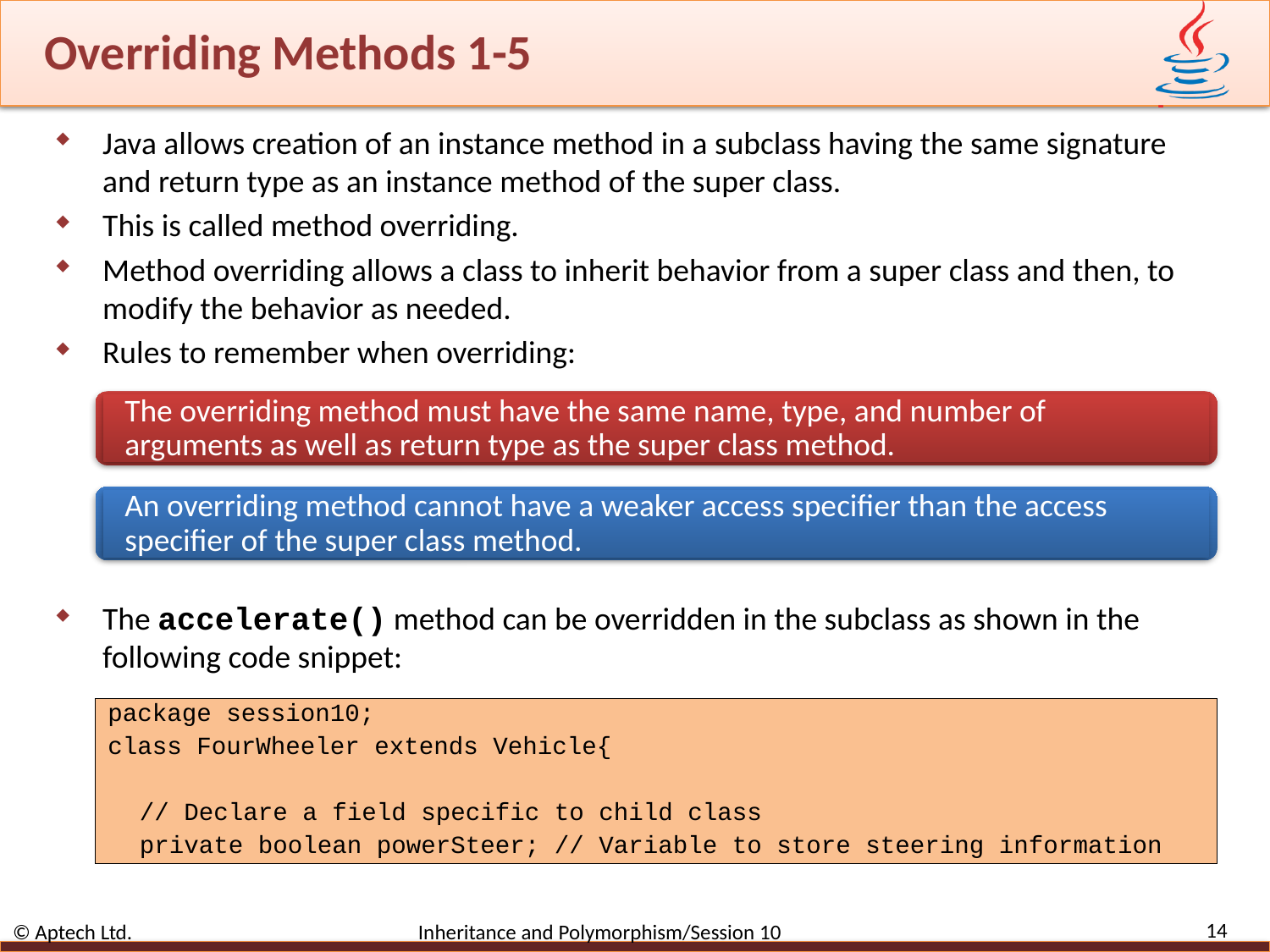

# Overriding Methods 1-5
Java allows creation of an instance method in a subclass having the same signature and return type as an instance method of the super class.
This is called method overriding.
Method overriding allows a class to inherit behavior from a super class and then, to modify the behavior as needed.
Rules to remember when overriding:

The overriding method must have the same name, type, and number of arguments as well as return type as the super class method.

An overriding method cannot have a weaker access specifier than the access specifier of the super class method.
The accelerate() method can be overridden in the subclass as shown in the following code snippet:
package session10;
class FourWheeler extends Vehicle{

// Declare a field specific to child class
private boolean powerSteer; // Variable to store steering information
14
© Aptech Ltd.                                                           Inheritance and Polymorphism/Session 10